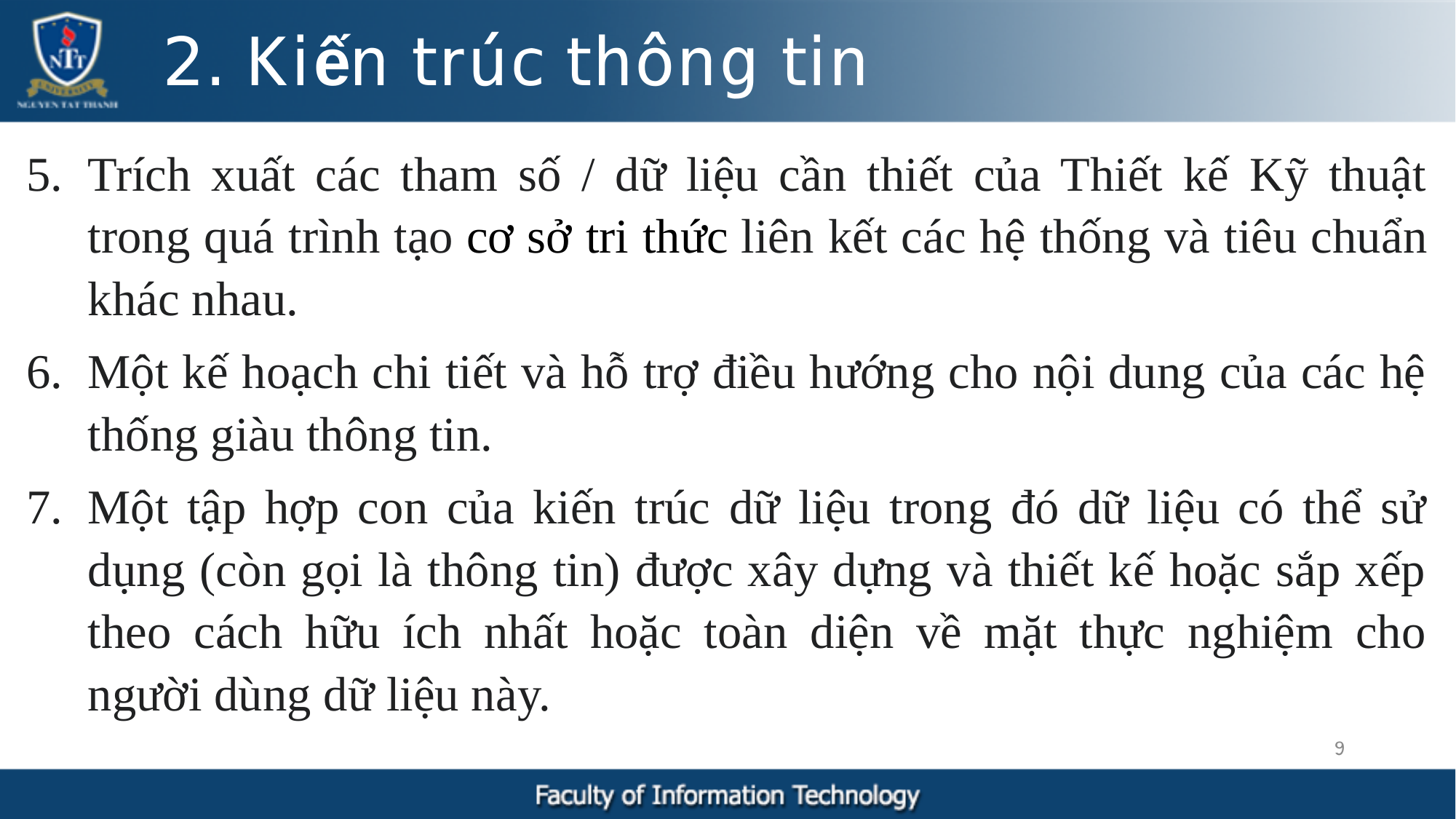

2. Kiến trúc thông tin
Trích xuất các tham số / dữ liệu cần thiết của Thiết kế Kỹ thuật trong quá trình tạo cơ sở tri thức liên kết các hệ thống và tiêu chuẩn khác nhau.
Một kế hoạch chi tiết và hỗ trợ điều hướng cho nội dung của các hệ thống giàu thông tin.
Một tập hợp con của kiến trúc dữ liệu trong đó dữ liệu có thể sử dụng (còn gọi là thông tin) được xây dựng và thiết kế hoặc sắp xếp theo cách hữu ích nhất hoặc toàn diện về mặt thực nghiệm cho người dùng dữ liệu này.

9